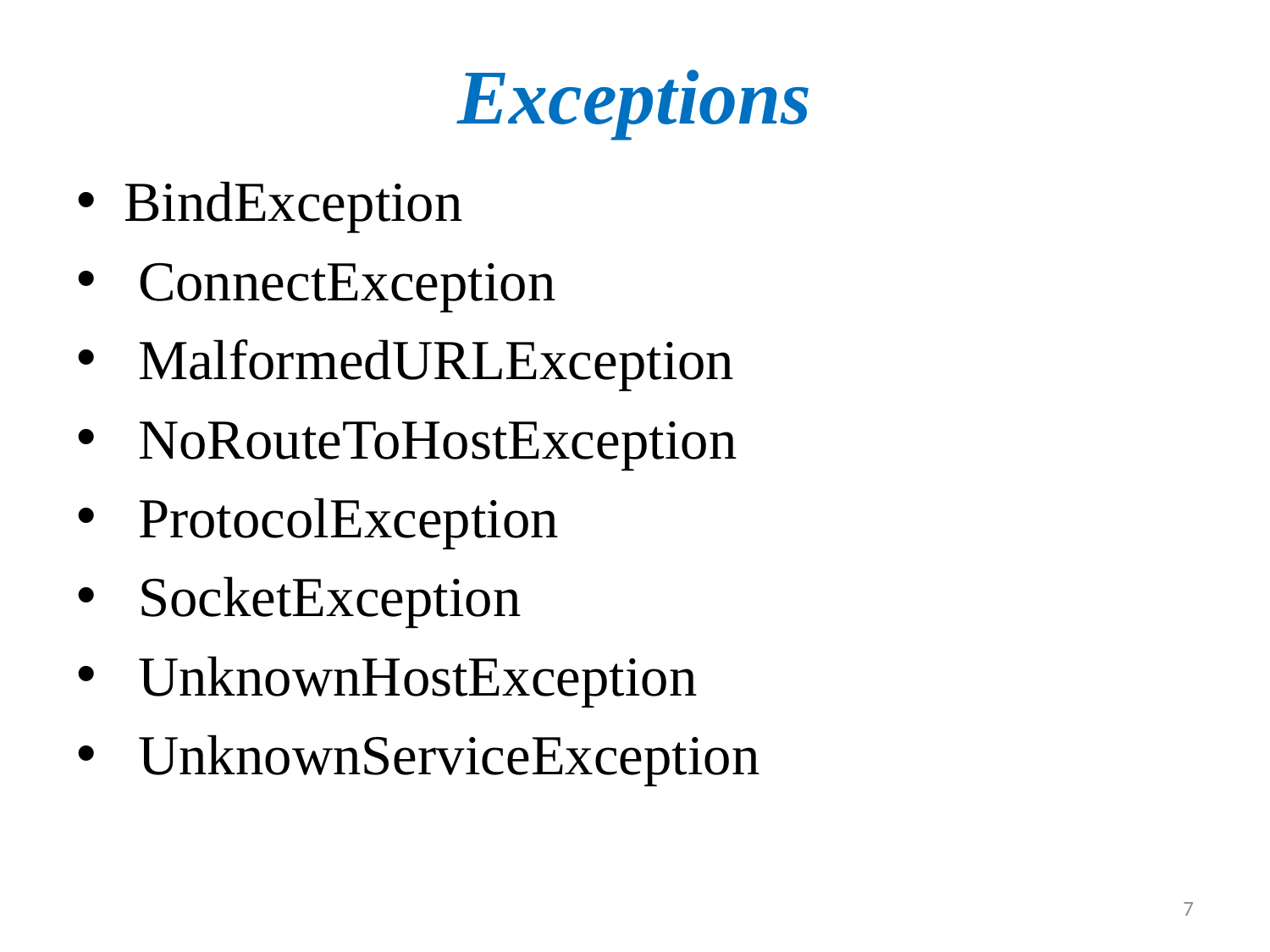

# Exceptions
BindException
 ConnectException
 MalformedURLException
 NoRouteToHostException
 ProtocolException
 SocketException
 UnknownHostException
 UnknownServiceException

7